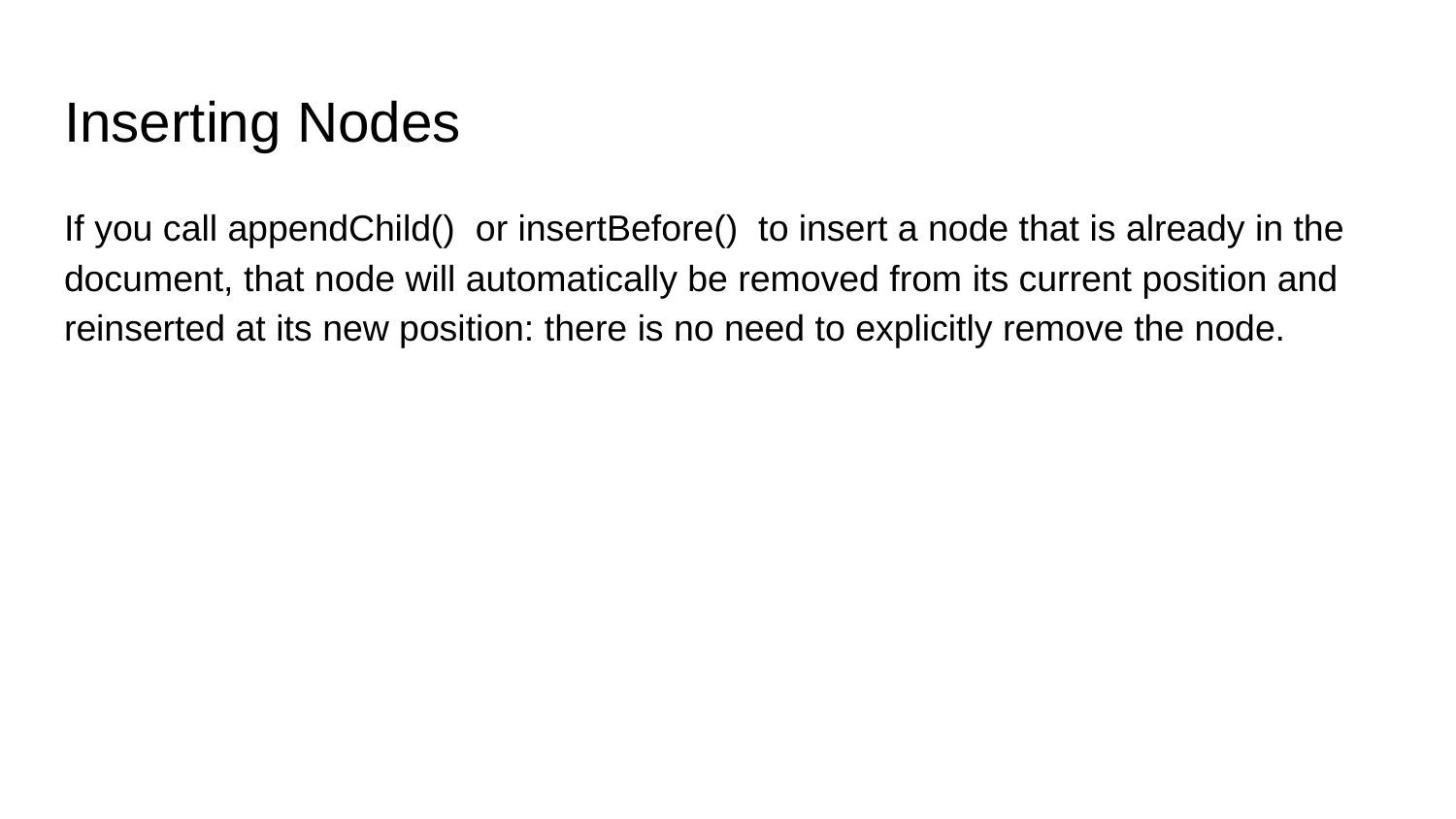

# Inserting Nodes
If you call appendChild()  or insertBefore()  to insert a node that is already in the document, that node will automatically be removed from its current position and reinserted at its new position: there is no need to explicitly remove the node.